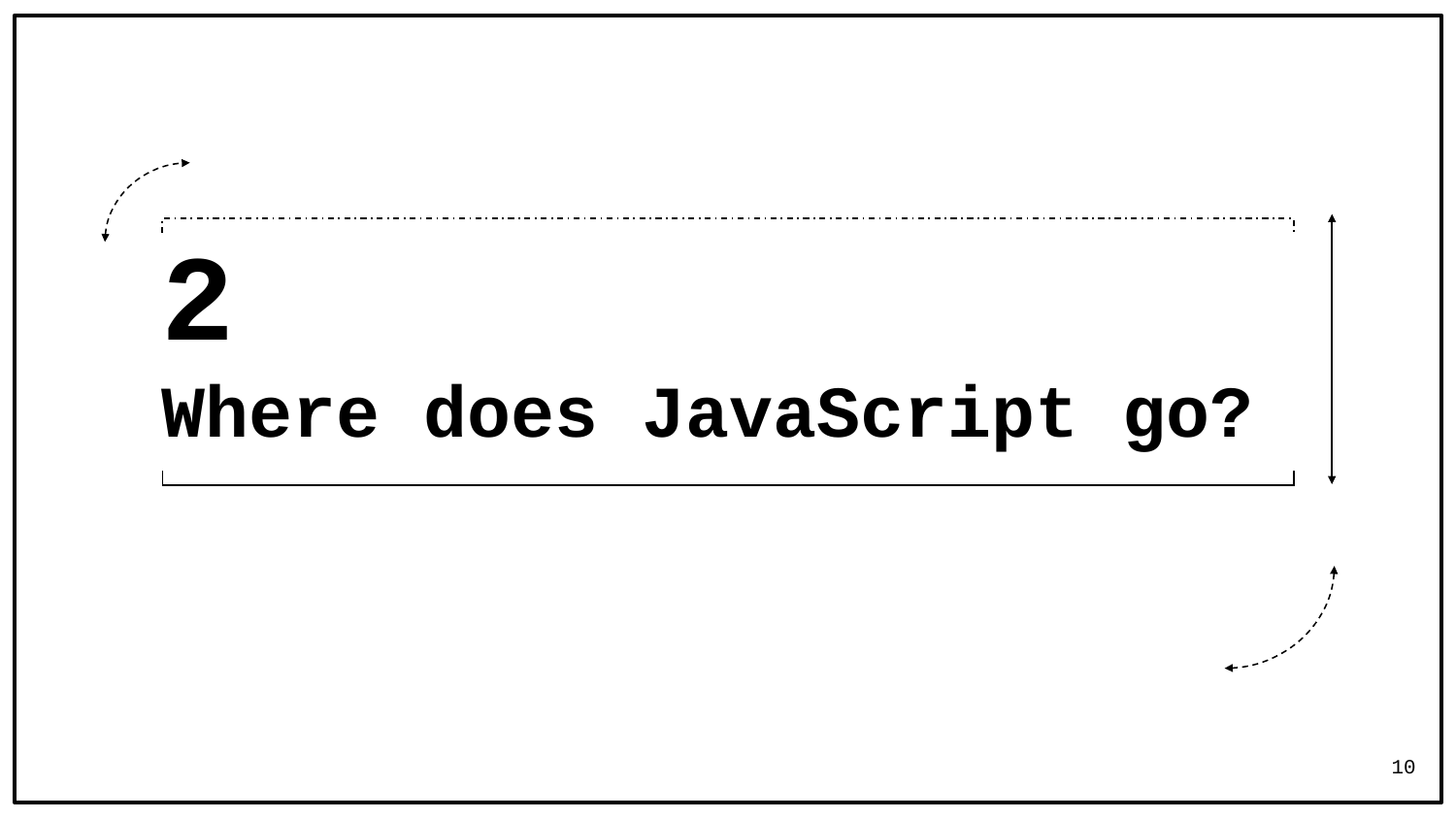

# 2
Where does JavaScript go?
10